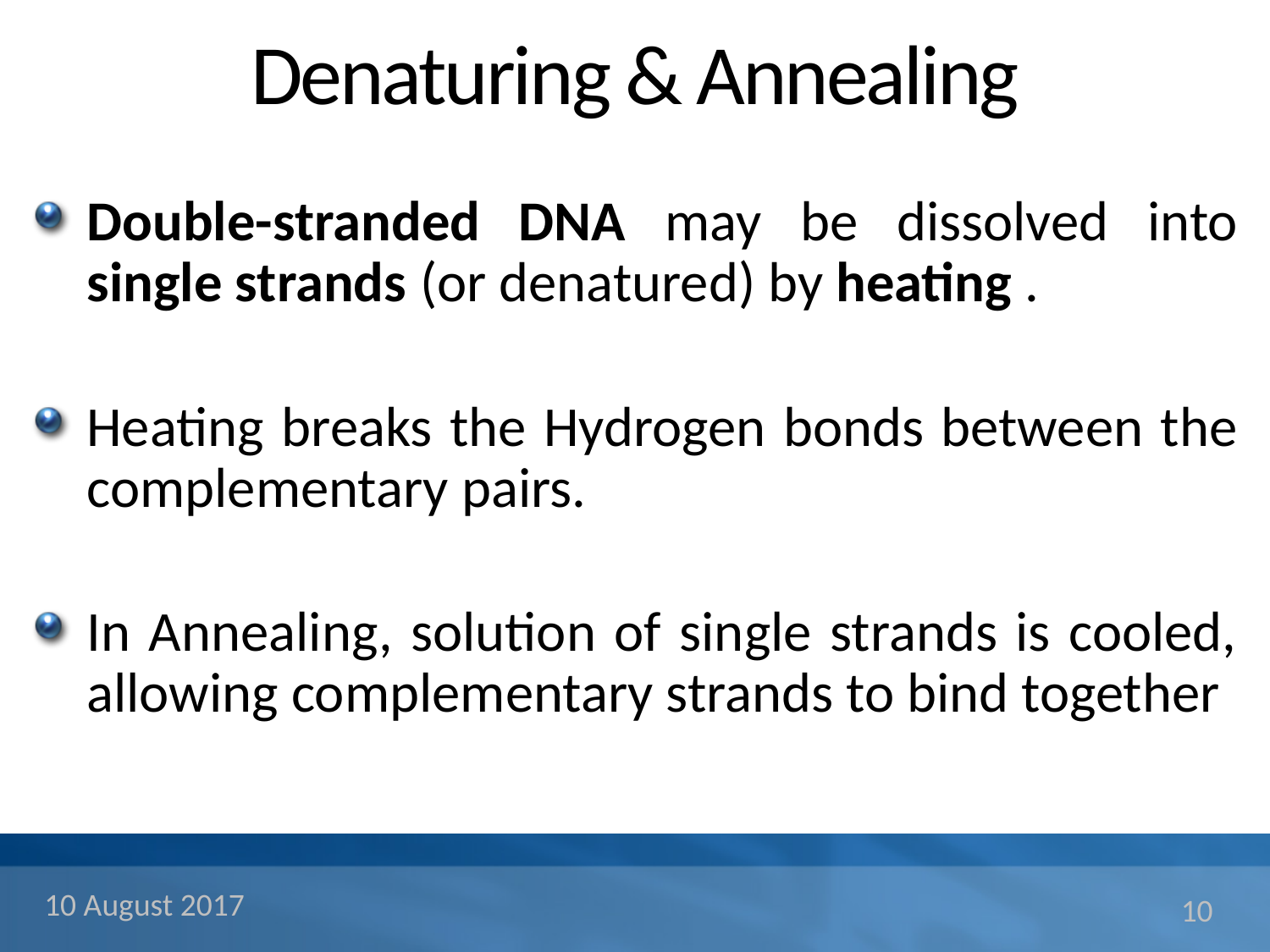

# Denaturing & Annealing
Double-stranded DNA may be dissolved into single strands (or denatured) by heating .

Heating breaks the Hydrogen bonds between the complementary pairs.

In Annealing, solution of single strands is cooled, allowing complementary strands to bind together